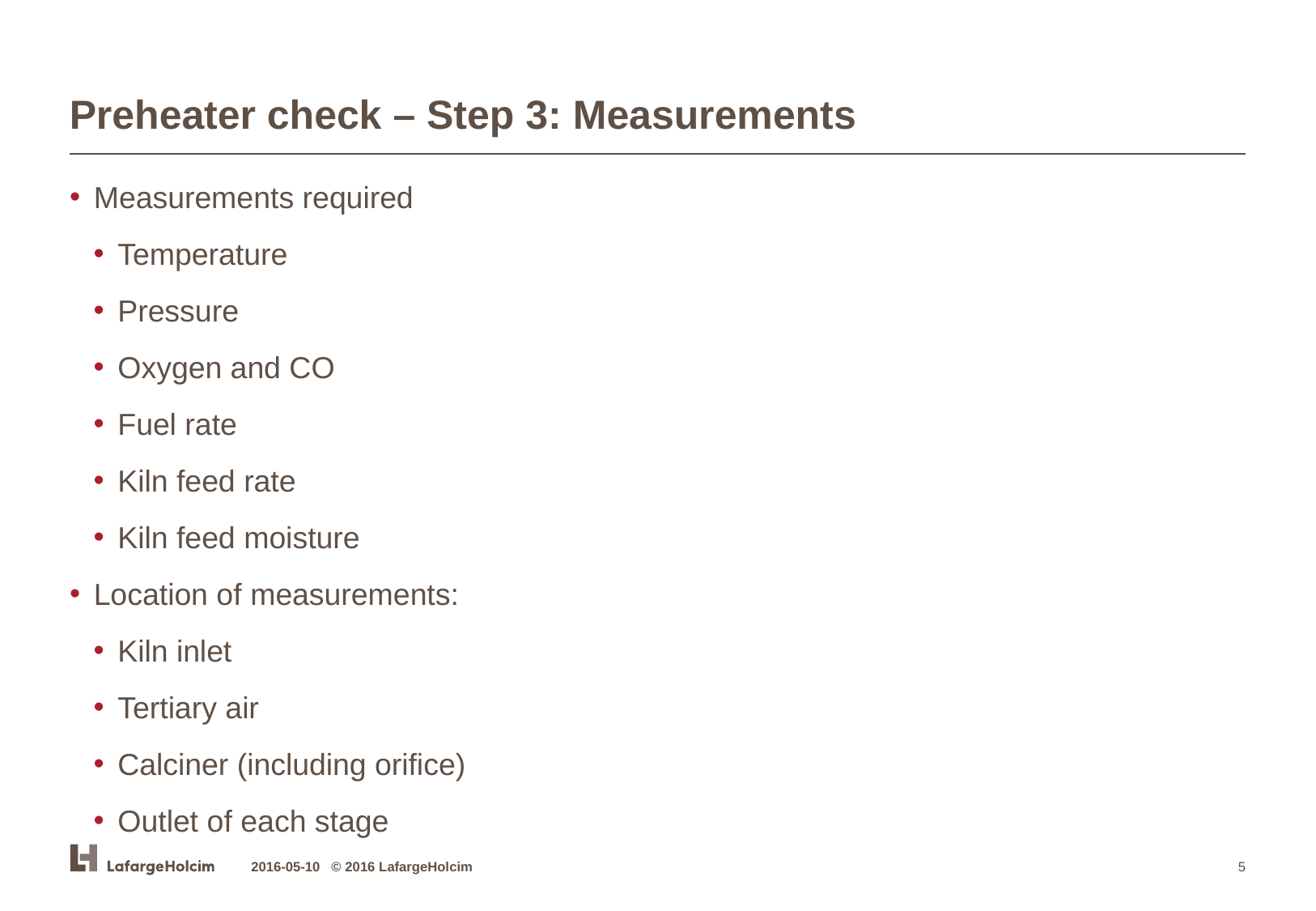

# Preheater check – Step 3: Measurements
Measurements required
Temperature
Pressure
Oxygen and CO
Fuel rate
Kiln feed rate
Kiln feed moisture
Location of measurements:
Kiln inlet
Tertiary air
Calciner (including orifice)
Outlet of each stage

2016-05-10   © 2016 LafargeHolcim
5